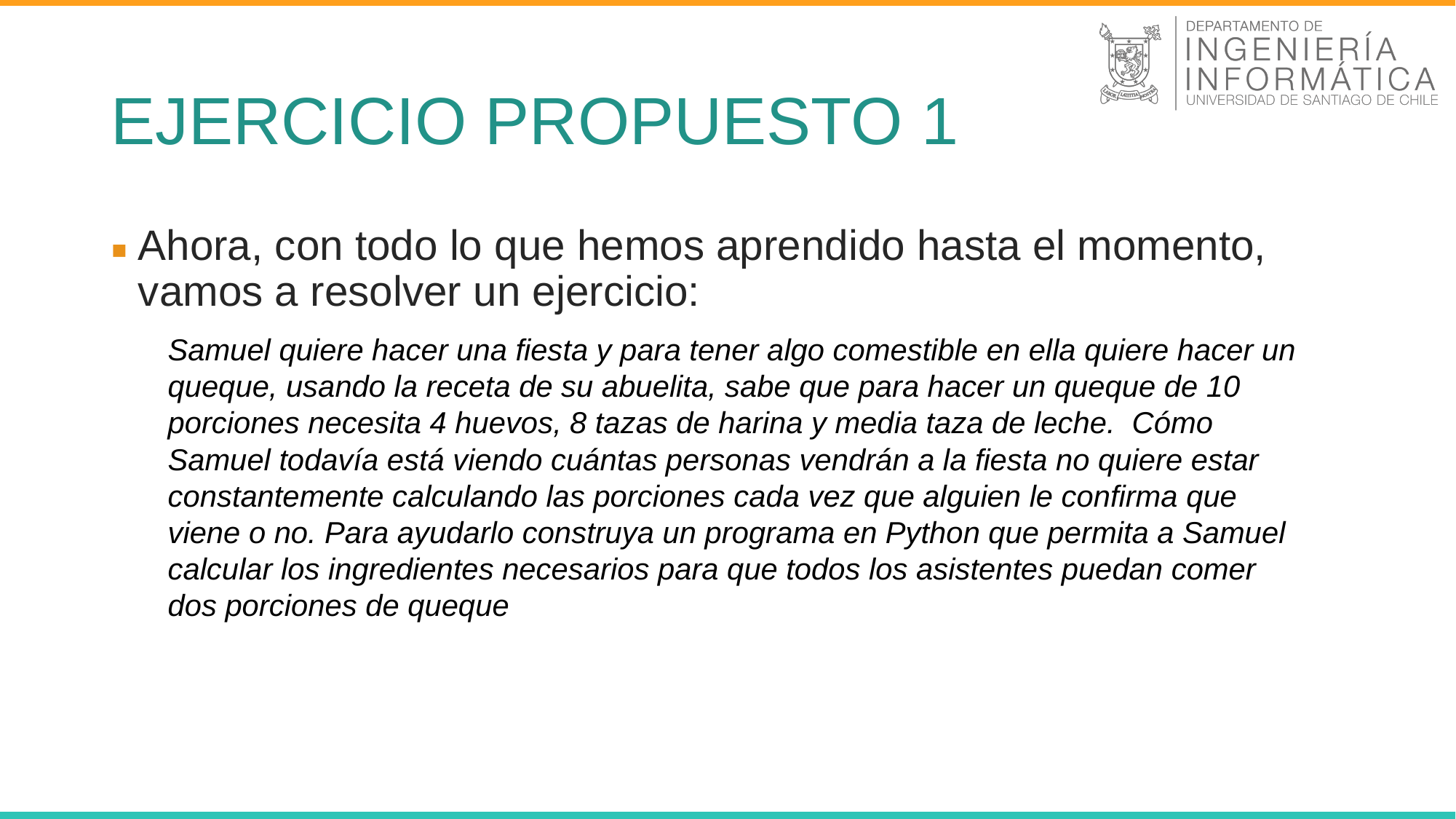

# EJERCICIO PROPUESTO 1
Ahora, con todo lo que hemos aprendido hasta el momento, vamos a resolver un ejercicio:

Samuel quiere hacer una fiesta y para tener algo comestible en ella quiere hacer un queque, usando la receta de su abuelita, sabe que para hacer un queque de 10 porciones necesita 4 huevos, 8 tazas de harina y media taza de leche.  Cómo Samuel todavía está viendo cuántas personas vendrán a la fiesta no quiere estar constantemente calculando las porciones cada vez que alguien le confirma que viene o no. Para ayudarlo construya un programa en Python que permita a Samuel calcular los ingredientes necesarios para que todos los asistentes puedan comer dos porciones de queque